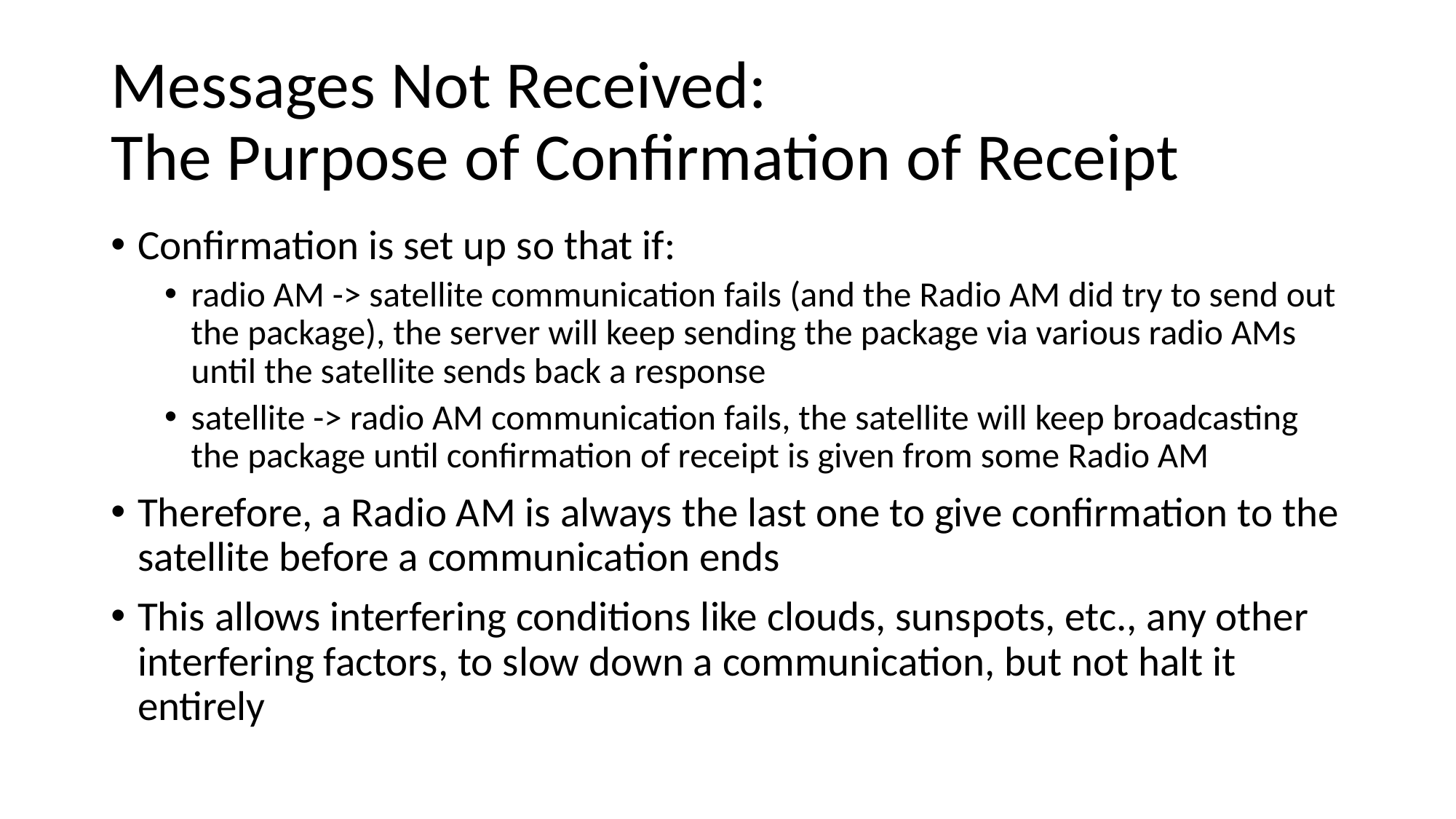

# Messages Not Received: The Purpose of Confirmation of Receipt
Confirmation is set up so that if:
radio AM -> satellite communication fails (and the Radio AM did try to send out the package), the server will keep sending the package via various radio AMs until the satellite sends back a response
satellite -> radio AM communication fails, the satellite will keep broadcasting the package until confirmation of receipt is given from some Radio AM
Therefore, a Radio AM is always the last one to give confirmation to the satellite before a communication ends
This allows interfering conditions like clouds, sunspots, etc., any other interfering factors, to slow down a communication, but not halt it entirely